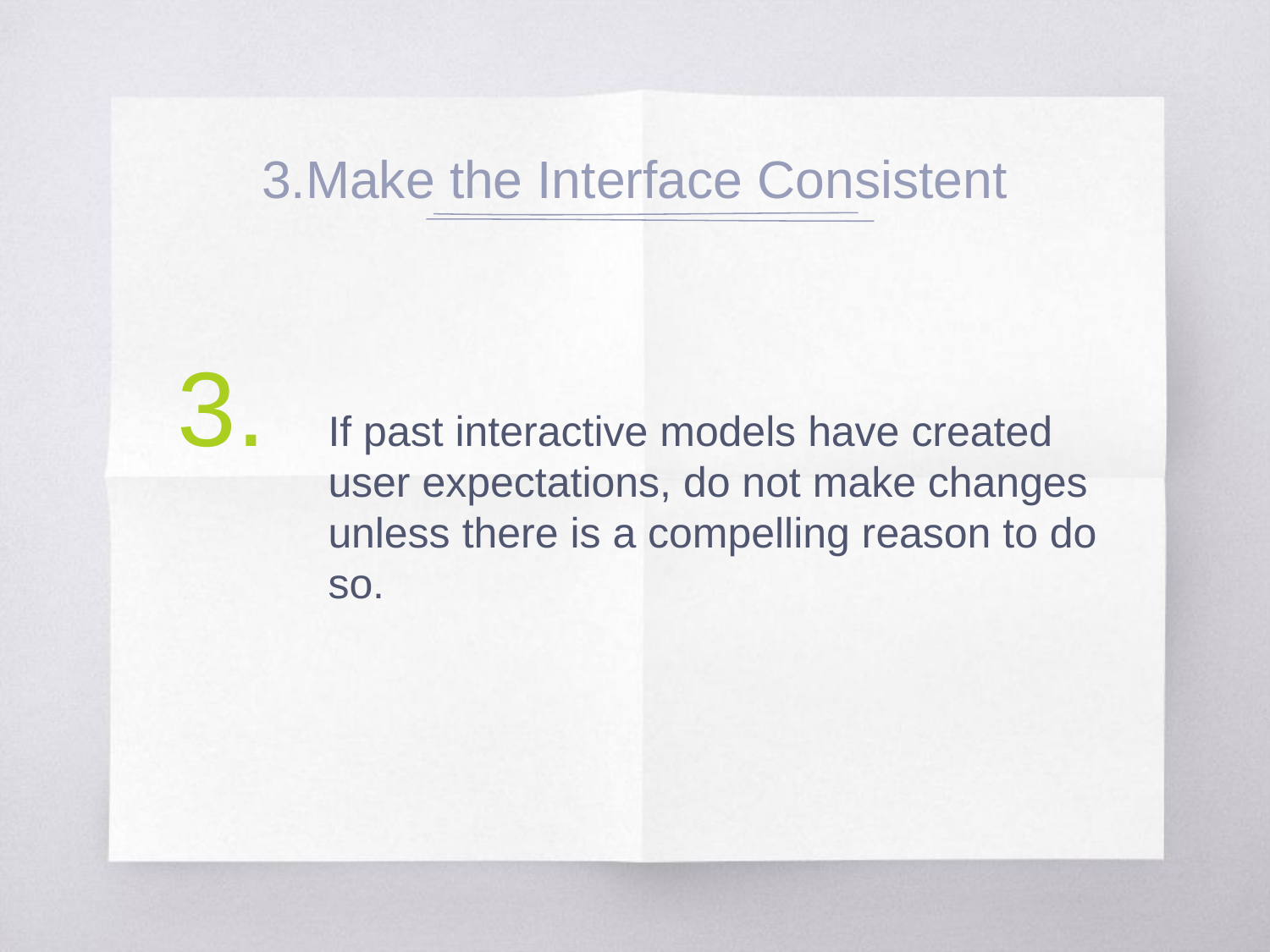

3.Make the Interface Consistent
 	If past interactive models have created 		user expectations, do not make changes 	unless there is a compelling reason to do 	so.
3.